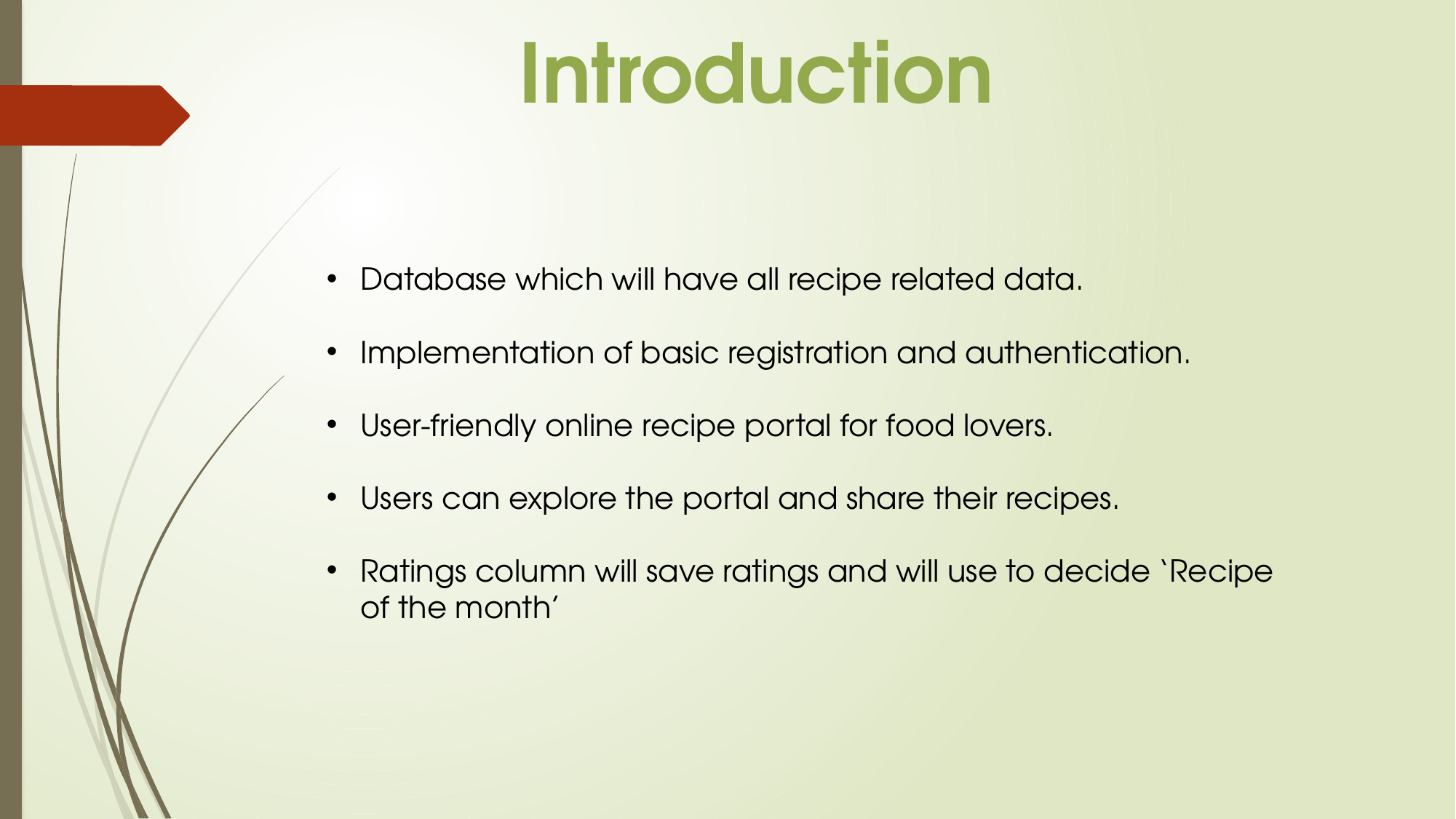

Introduction

Database which will have all recipe related data.

Implementation of basic registration and authentication.

User-friendly online recipe portal for food lovers.

Users can explore the portal and share their recipes.

Ratings column will save ratings and will use to decide ‘Recipe of the month’